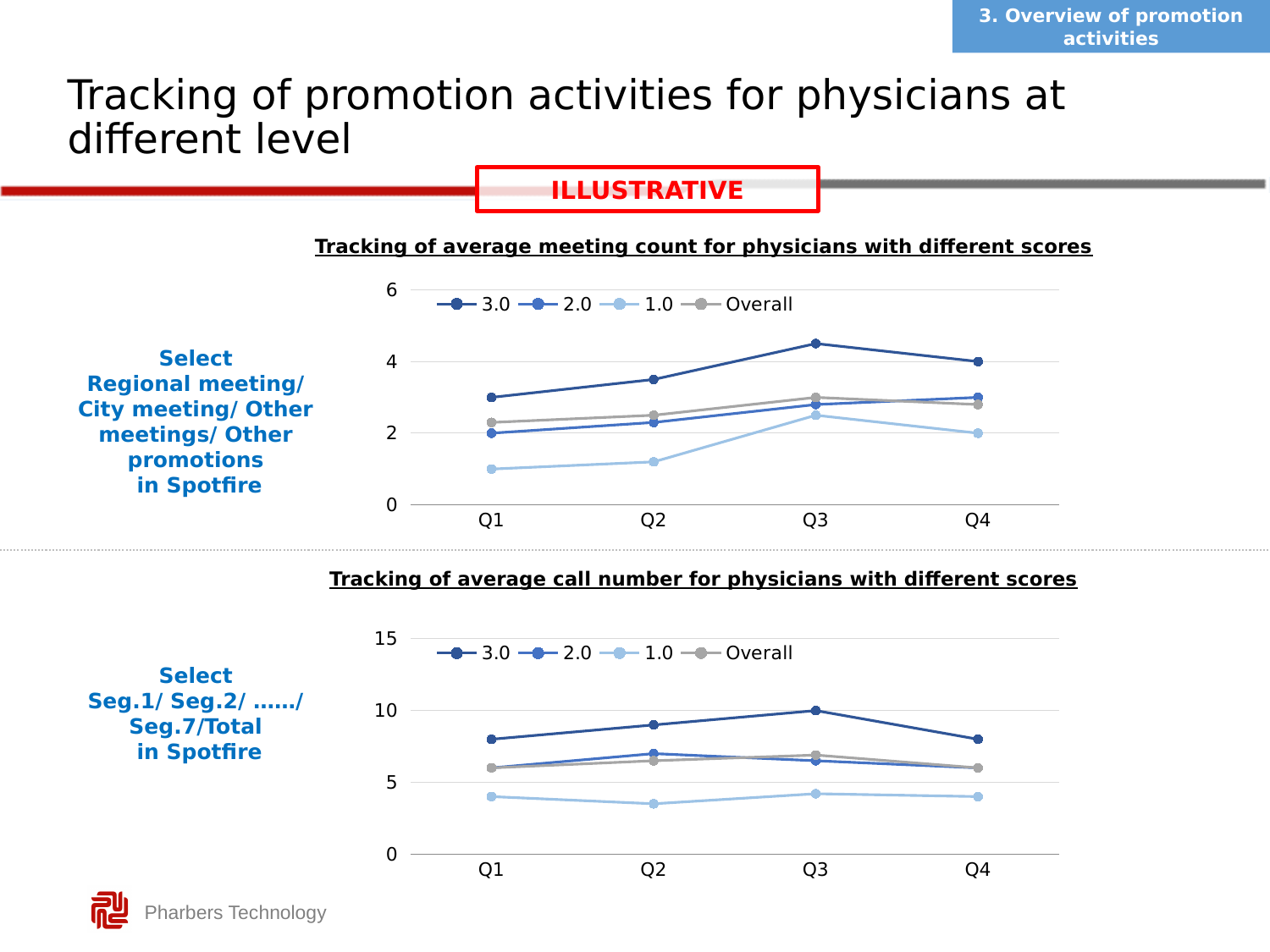

3. Overview of promotion activities
# Tracking of promotion activities for physicians at different level
ILLUSTRATIVE
Tracking of average meeting count for physicians with different scores

### Chart

| Category | 3.0 | 2.0 | 1.0 | Overall |
|---|---|---|---|---|
| Q1 | 3.0 | 2.0 | 1.0 | 2.3 |
| Q2 | 3.5 | 2.3 | 1.2 | 2.5 |
| Q3 | 4.5 | 2.8 | 2.5 | 3.0 |
| Q4 | 4.0 | 3.0 | 2.0 | 2.8 |
Select
Regional meeting/ City meeting/ Other meetings/ Other promotions
 in Spotfire
Tracking of average call number for physicians with different scores

### Chart

| Category | 3.0 | 2.0 | 1.0 | Overall |
|---|---|---|---|---|
| Q1 | 8.0 | 6.0 | 4.0 | 6.0 |
| Q2 | 9.0 | 7.0 | 3.5 | 6.5 |
| Q3 | 10.0 | 6.5 | 4.2 | 6.9 |
| Q4 | 8.0 | 6.0 | 4.0 | 6.0 |
Select
Seg.1/ Seg.2/ ……/ Seg.7/Total
 in Spotfire